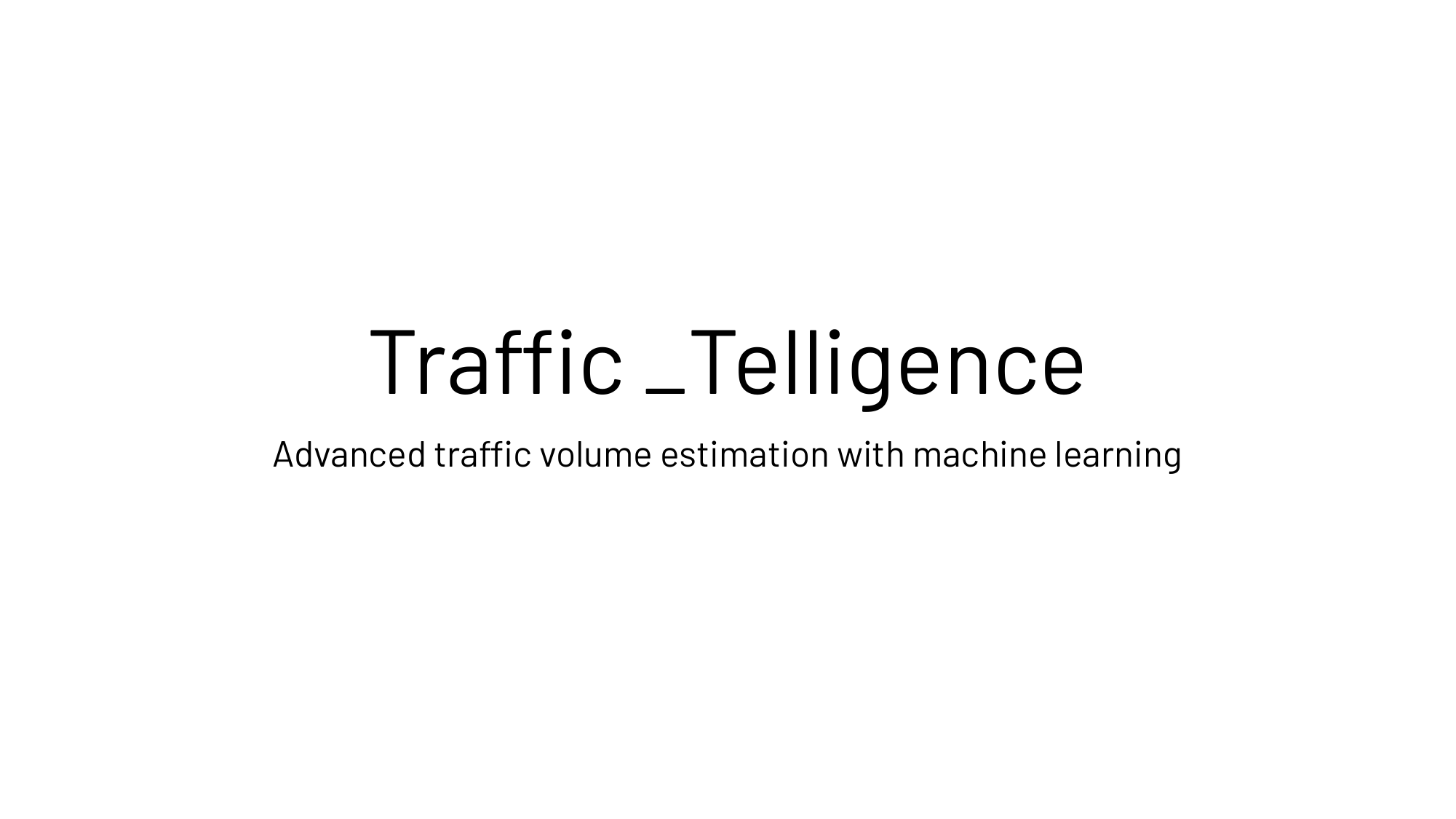

# Traffic _Telligence
Advanced traffic volume estimation with machine learning